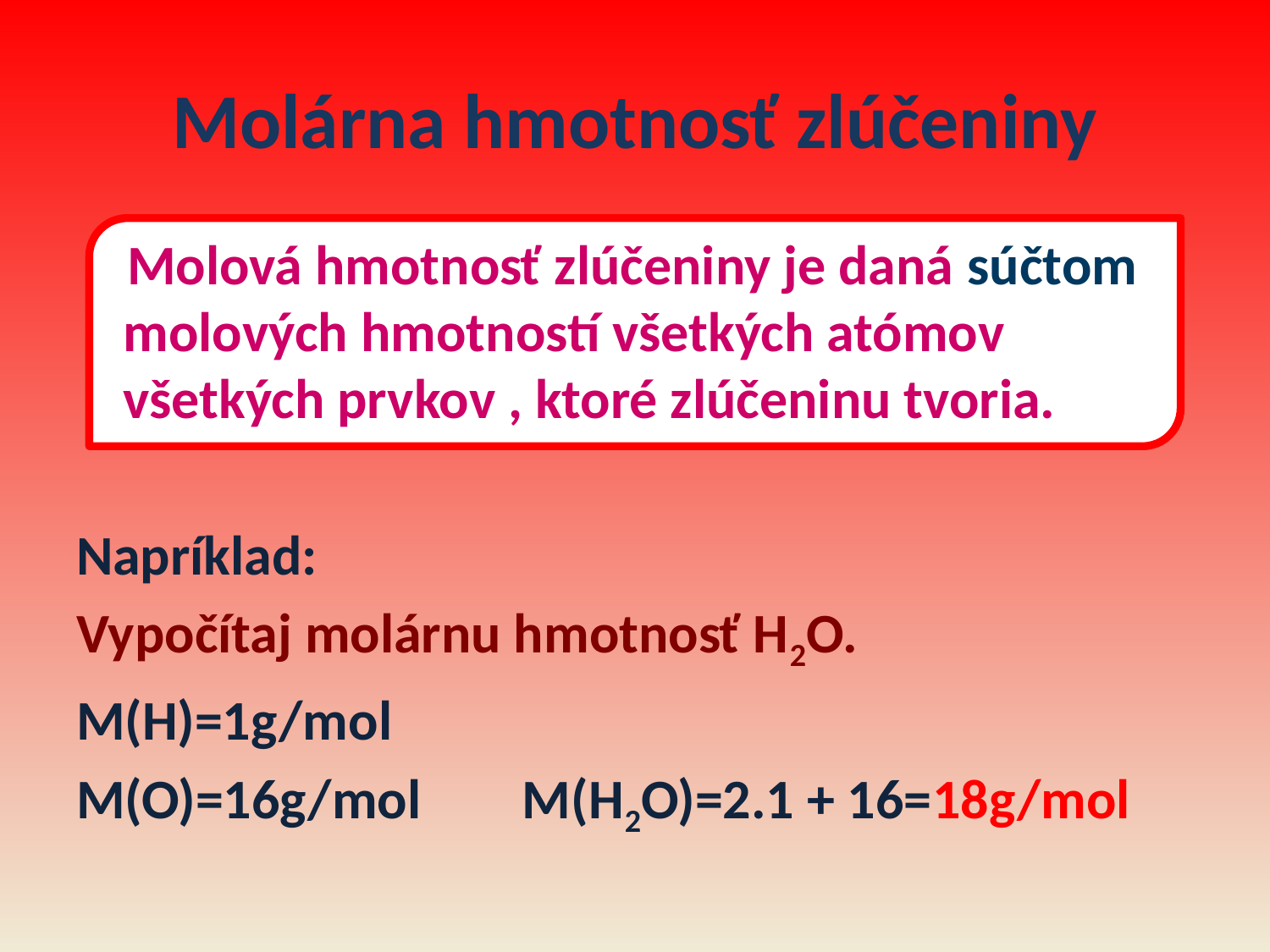

# Molárna hmotnosť zlúčeniny

    Molová hmotnosť zlúčeniny je daná súčtom molových hmotností všetkých atómov všetkých prvkov , ktoré zlúčeninu tvoria.

Napríklad:
Vypočítaj molárnu hmotnosť H2O.
M(H)=1g/mol
M(O)=16g/mol        M(H2O)=2.1 + 16=18g/mol